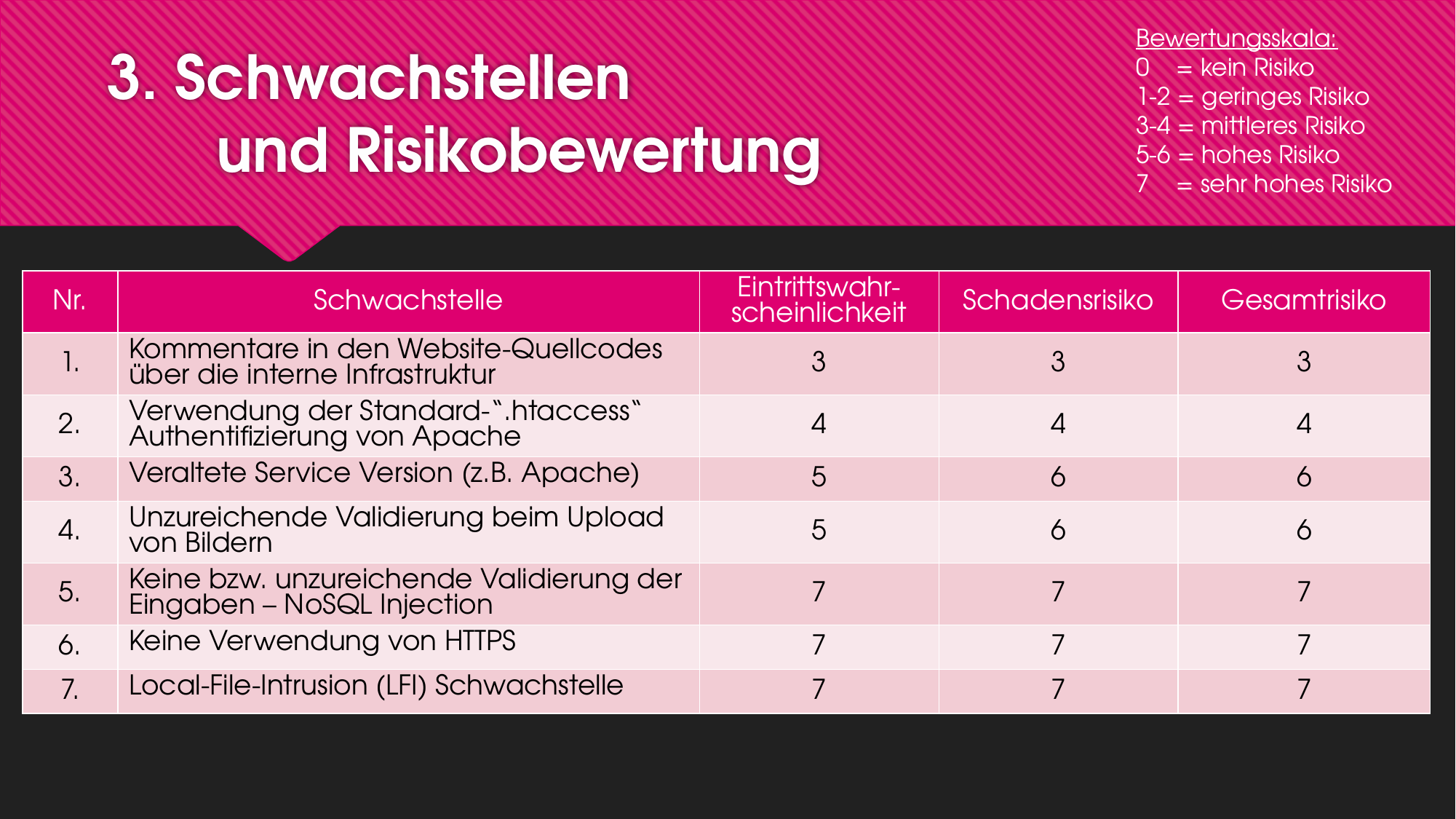

Bewertungsskala:
0    = kein Risiko
1-2 = geringes Risiko
3-4 = mittleres Risiko
5-6 = hohes Risiko
7    = sehr hohes Risiko
# 3. Schwachstellen und Risikobewertung
| Nr. | Schwachstelle | Eintrittswahr-scheinlichkeit | Schadensrisiko | Gesamtrisiko |
| --- | --- | --- | --- | --- |
| 1. | Kommentare in den Website-Quellcodes über die interne Infrastruktur | 3 | 3 | 3 |
| 2. | Verwendung der Standard-“.htaccess“ Authentifizierung von Apache | 4 | 4 | 4 |
| 3. | Veraltete Service Version (z.B. Apache) | 5 | 6 | 6 |
| 4. | Unzureichende Validierung beim Upload von Bildern | 5 | 6 | 6 |
| 5. | Keine bzw. unzureichende Validierung der Eingaben – NoSQL Injection | 7 | 7 | 7 |
| 6. | Keine Verwendung von HTTPS | 7 | 7 | 7 |
| 7. | Local-File-Intrusion (LFI) Schwachstelle | 7 | 7 | 7 |